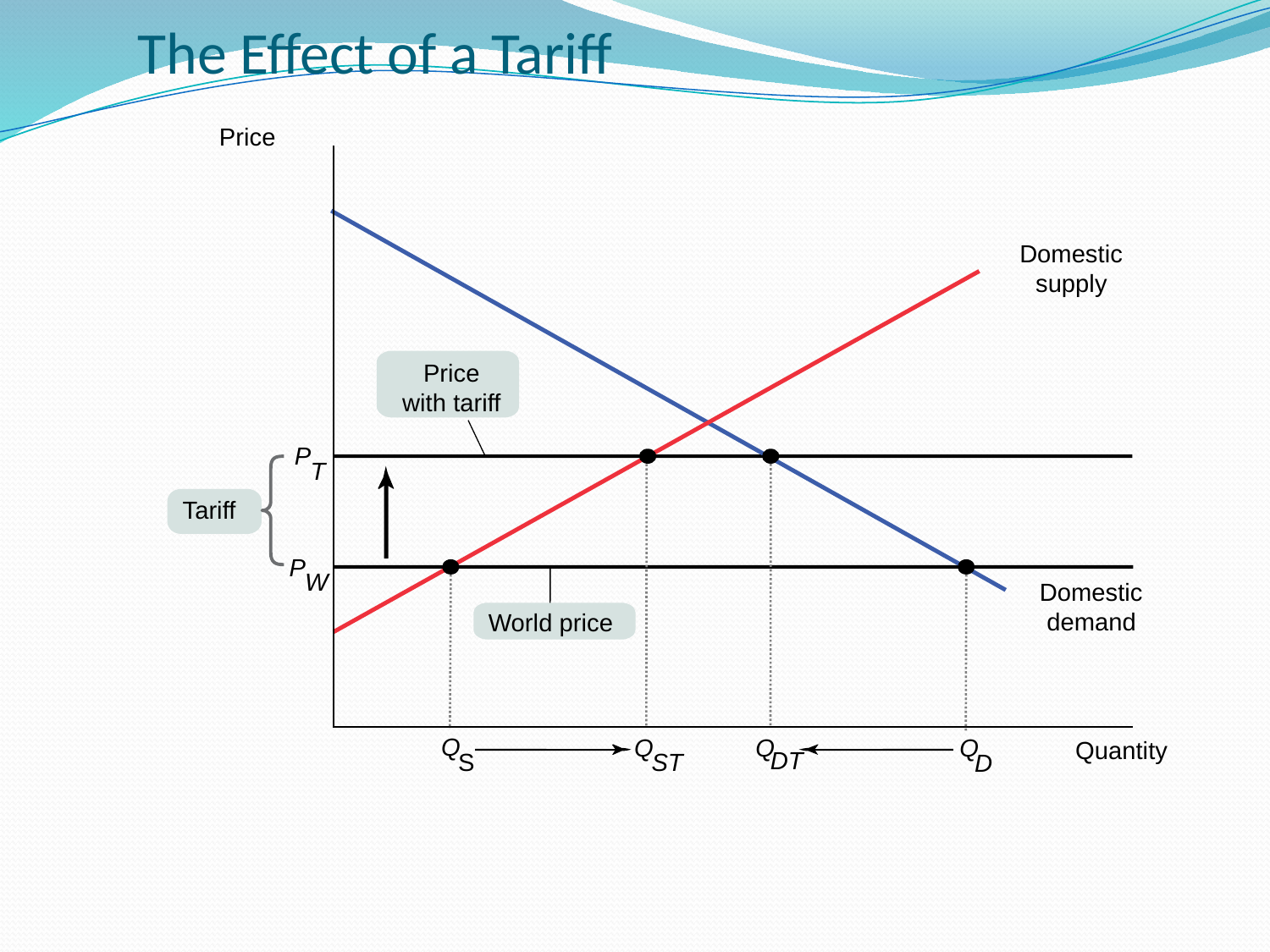

# The Effect of a Tariff
Price

Domestic supply

Price with tariff

P

T

Tariff
P

W

Domestic demand

World price
Q
Q
Q
Q
Quantity

DT
S
ST
D